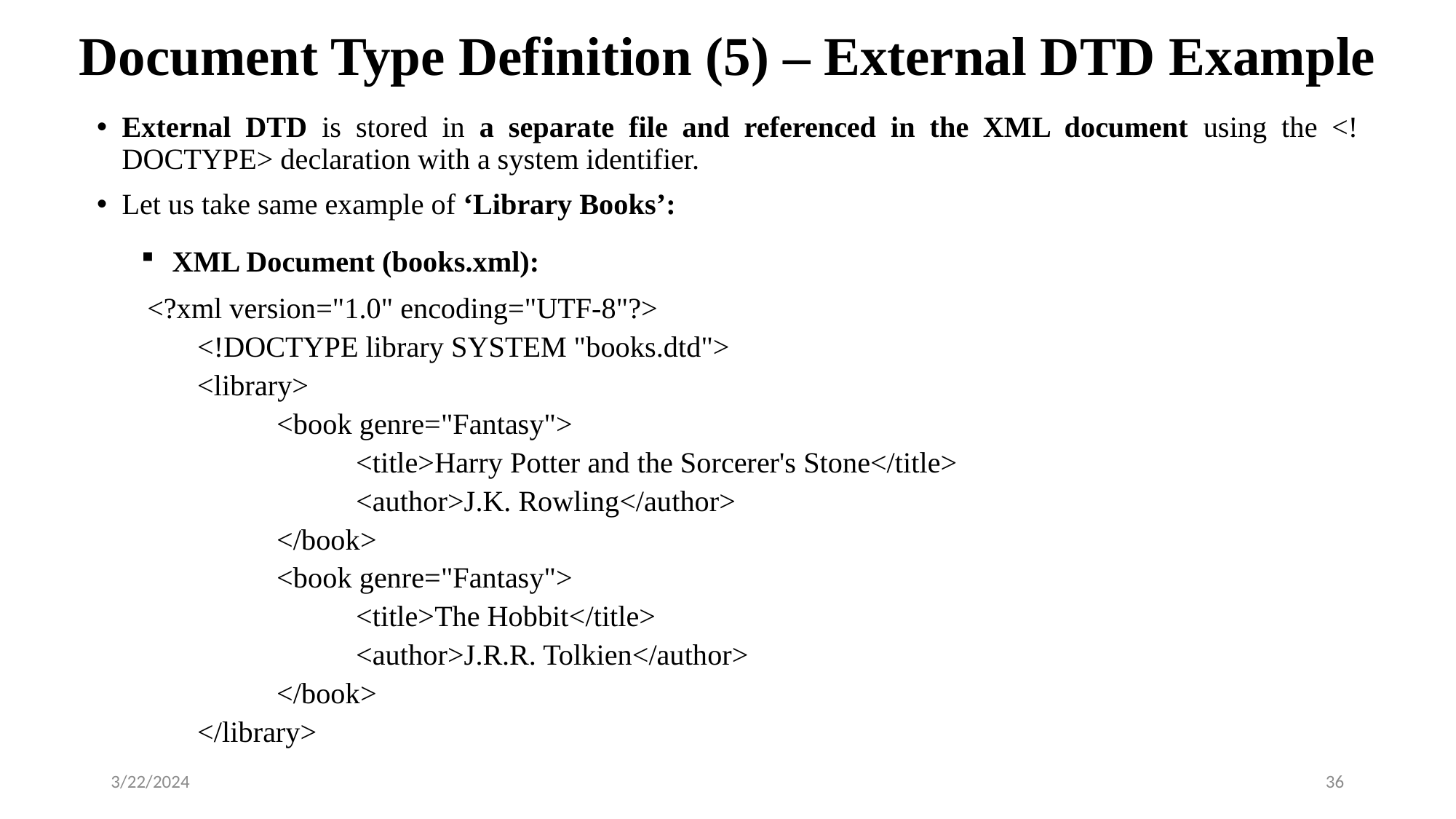

# Document Type Definition (5) – External DTD Example
External DTD is stored in a separate file and referenced in the XML document using the <!DOCTYPE> declaration with a system identifier.
Let us take same example of ‘Library Books’:

XML Document (books.xml):

	<?xml version="1.0" encoding="UTF-8"?>
<!DOCTYPE library SYSTEM "books.dtd">
<library>
    <book genre="Fantasy">
        <title>Harry Potter and the Sorcerer's Stone</title>
        <author>J.K. Rowling</author>
    </book>
    <book genre="Fantasy">
        <title>The Hobbit</title>
        <author>J.R.R. Tolkien</author>
    </book>
</library>

3/22/2024
36